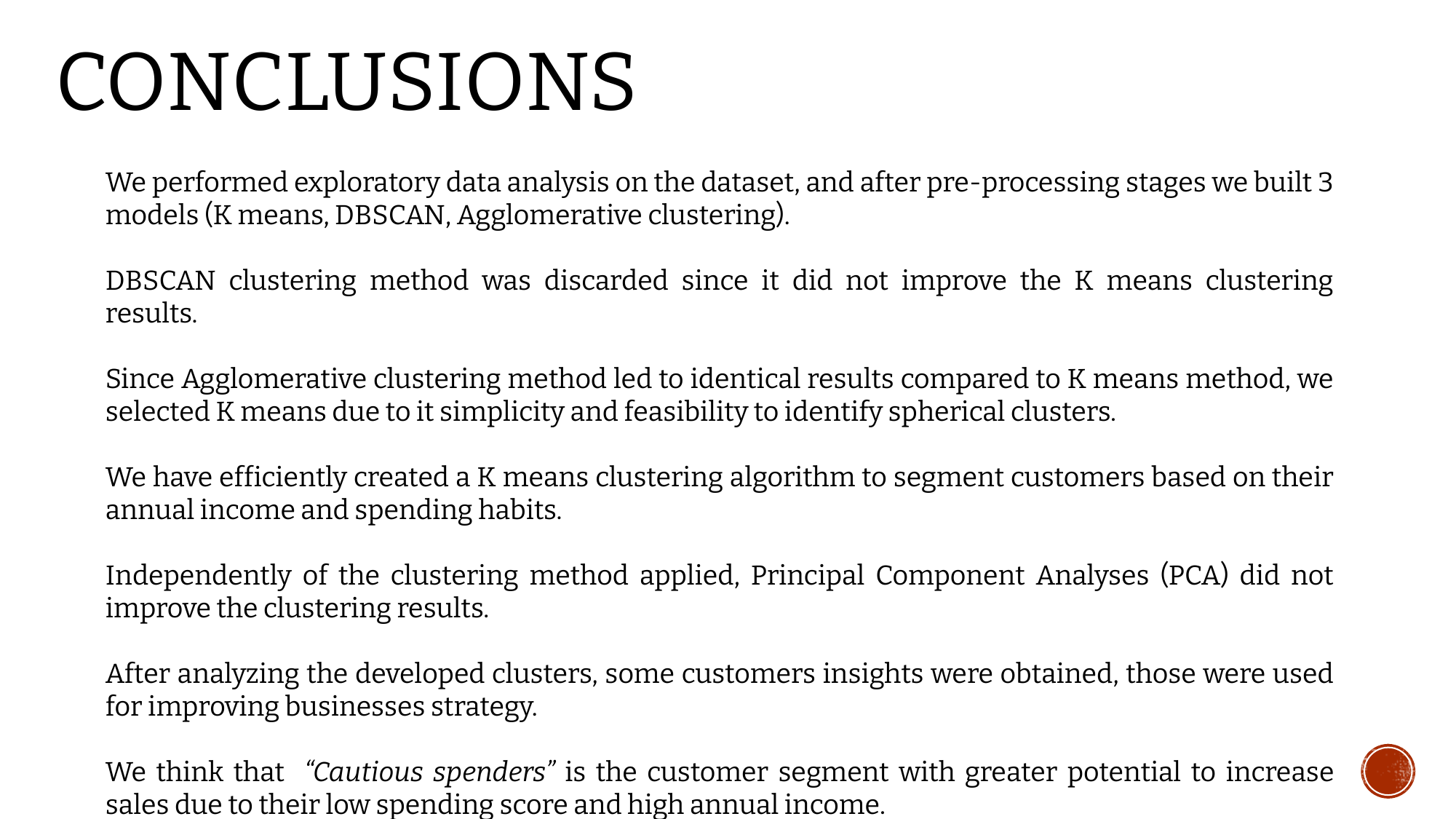

# Conclusions
We performed exploratory data analysis on the dataset, and after pre-processing stages we built 3 models (K means, DBSCAN, Agglomerative clustering).

DBSCAN clustering method was discarded since it did not improve the K means clustering results.

Since Agglomerative clustering method led to identical results compared to K means method, we selected K means due to it simplicity and feasibility to identify spherical clusters.

We have efficiently created a K means clustering algorithm to segment customers based on their annual income and spending habits.

Independently of the clustering method applied, Principal Component Analyses (PCA) did not improve the clustering results.

After analyzing the developed clusters, some customers insights were obtained, those were used for improving businesses strategy.

We think that  “Cautious spenders” is the customer segment with greater potential to increase sales due to their low spending score and high annual income.